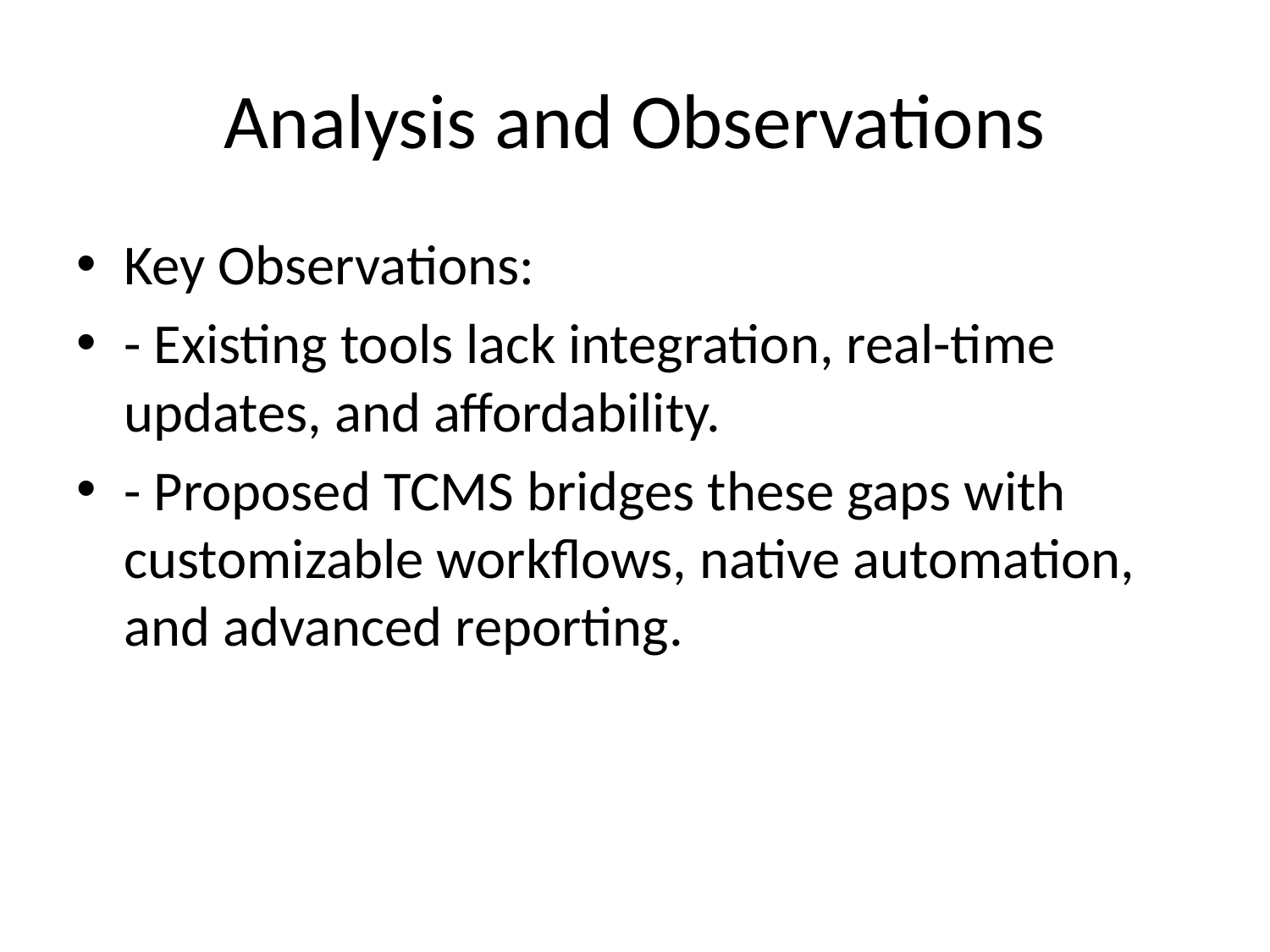

# Analysis and Observations
Key Observations:
- Existing tools lack integration, real-time updates, and affordability.
- Proposed TCMS bridges these gaps with customizable workflows, native automation, and advanced reporting.